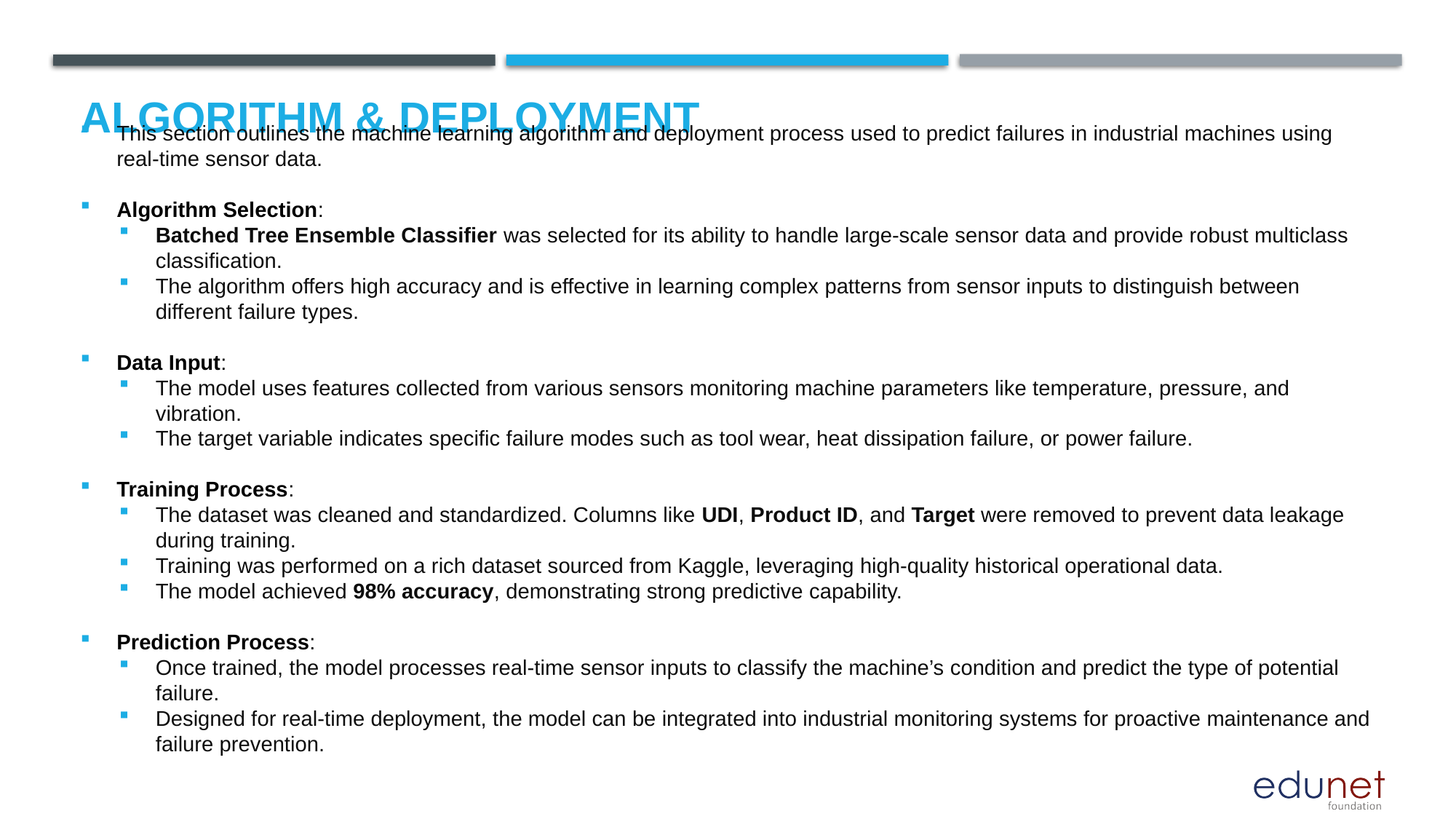

# Algorithm & Deployment
This section outlines the machine learning algorithm and deployment process used to predict failures in industrial machines using real-time sensor data.

Algorithm Selection:
Batched Tree Ensemble Classifier was selected for its ability to handle large-scale sensor data and provide robust multiclass classification.
The algorithm offers high accuracy and is effective in learning complex patterns from sensor inputs to distinguish between different failure types.

Data Input:
The model uses features collected from various sensors monitoring machine parameters like temperature, pressure, and vibration.
The target variable indicates specific failure modes such as tool wear, heat dissipation failure, or power failure.

Training Process:
The dataset was cleaned and standardized. Columns like UDI, Product ID, and Target were removed to prevent data leakage during training.
Training was performed on a rich dataset sourced from Kaggle, leveraging high-quality historical operational data.
The model achieved 98% accuracy, demonstrating strong predictive capability.

Prediction Process:
Once trained, the model processes real-time sensor inputs to classify the machine’s condition and predict the type of potential failure.
Designed for real-time deployment, the model can be integrated into industrial monitoring systems for proactive maintenance and failure prevention.